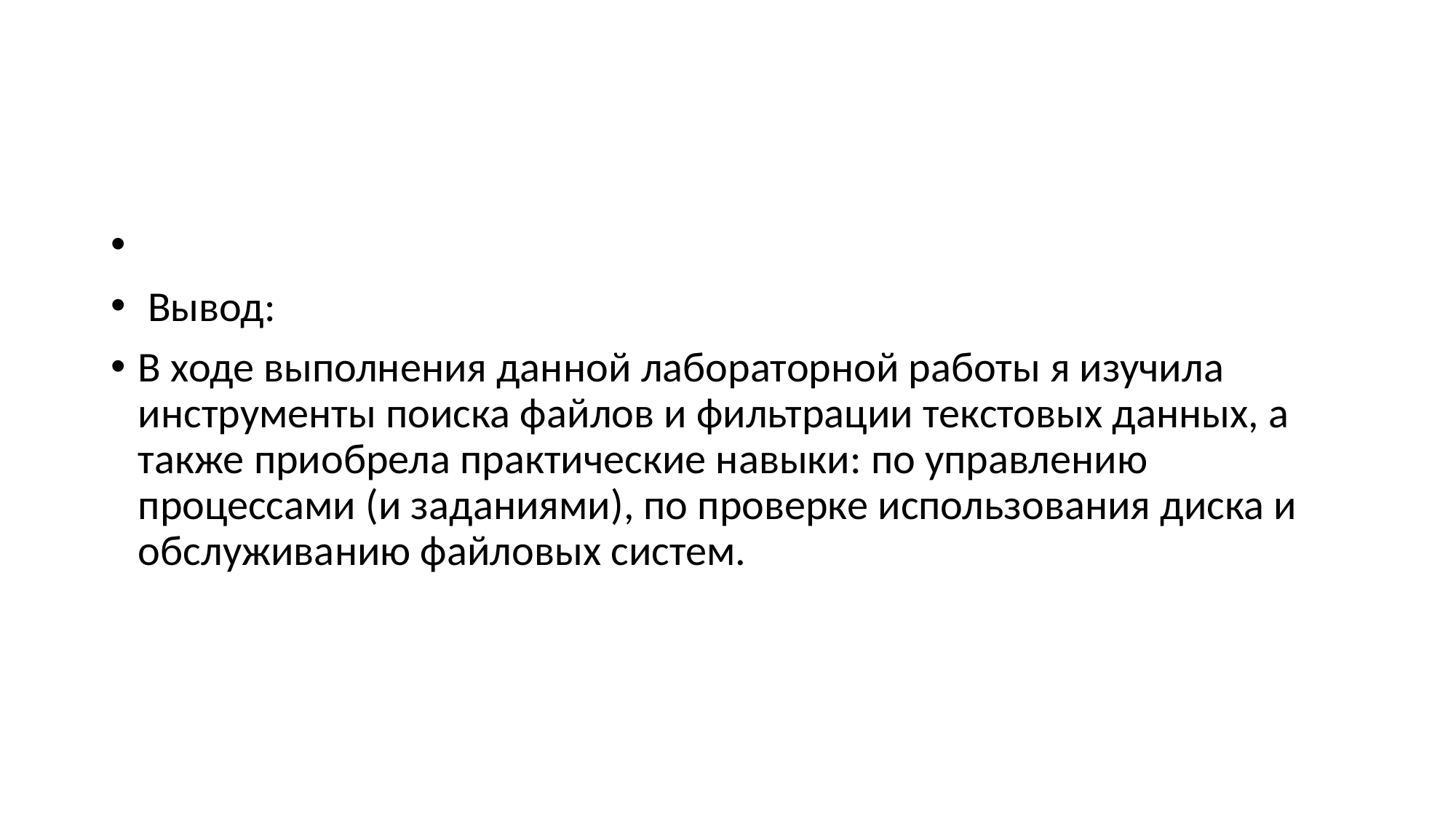

#

 Вывод:
В ходе выполнения данной лабораторной работы я изучила инструменты поиска файлов и фильтрации текстовых данных, а также приобрела практические навыки: по управлению процессами (и заданиями), по проверке использования диска и обслуживанию файловых систем.